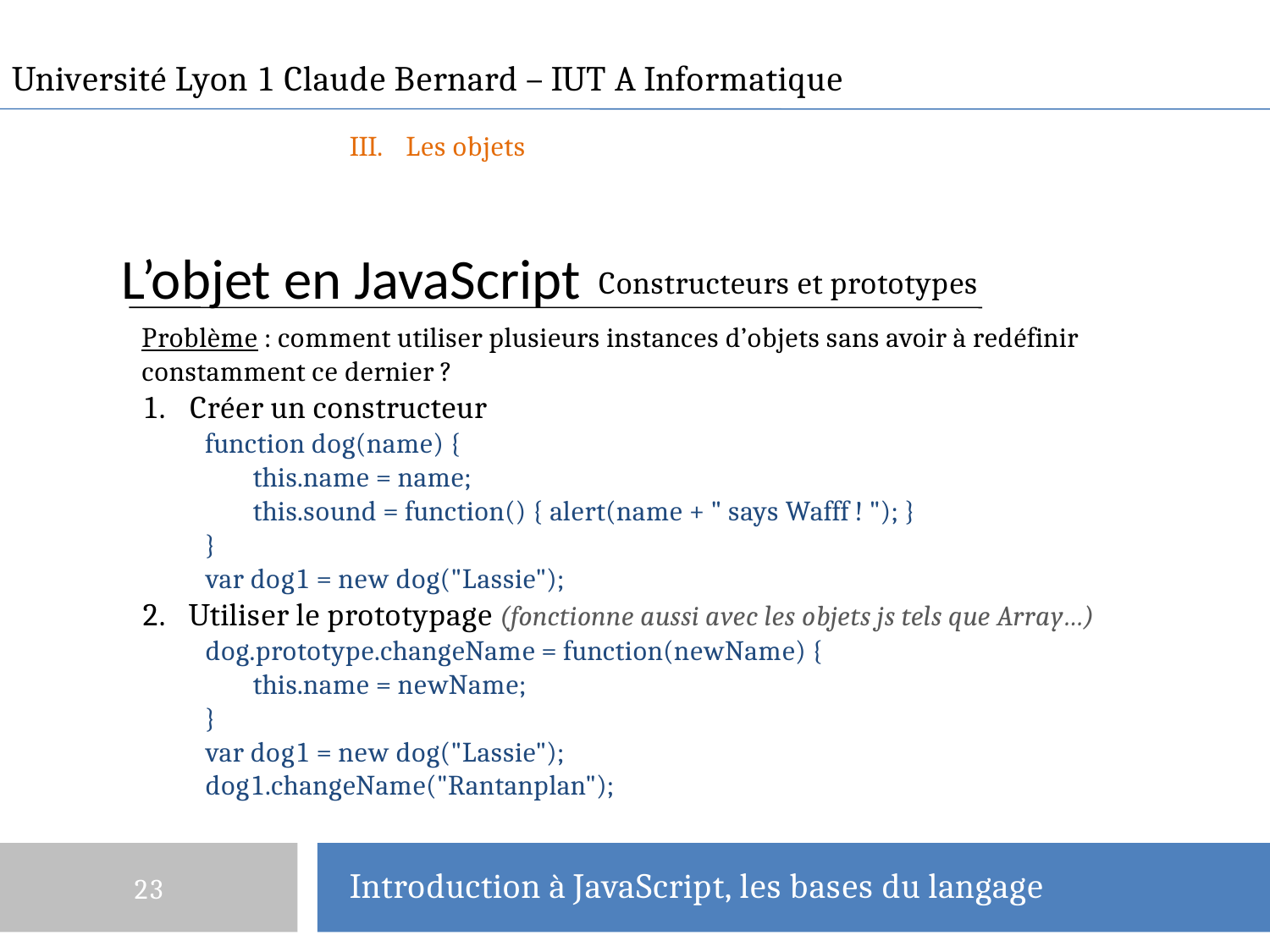

Université Lyon 1 Claude Bernard – IUT A Informatique
Les objets
# L’objet en JavaScript
Constructeurs et prototypes
Problème : comment utiliser plusieurs instances d’objets sans avoir à redéfinir
constamment ce dernier ?
Créer un constructeur
function dog(name) {
	this.name = name;
	this.sound = function() { alert(name + " says Wafff ! "); }
}
var dog1 = new dog("Lassie");
Utiliser le prototypage (fonctionne aussi avec les objets js tels que Array…)
dog.prototype.changeName = function(newName) {
	this.name = newName;
}
var dog1 = new dog("Lassie");
dog1.changeName("Rantanplan");
23

Introduction à JavaScript, les bases du langage